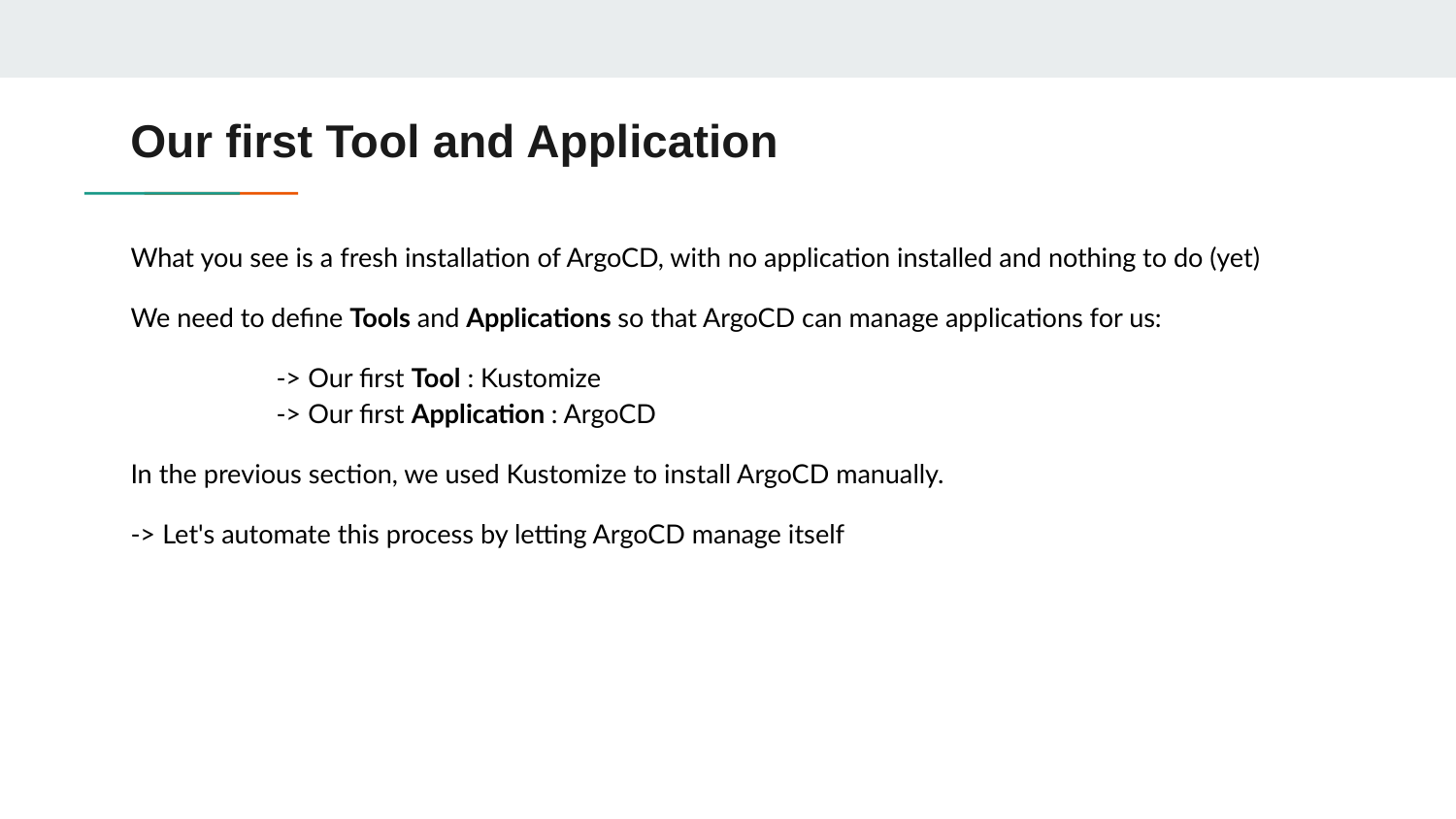

# Our first Tool and Application
What you see is a fresh installation of ArgoCD, with no application installed and nothing to do (yet)
We need to define Tools and Applications so that ArgoCD can manage applications for us:
	-> Our first Tool : Kustomize
	-> Our first Application : ArgoCD
In the previous section, we used Kustomize to install ArgoCD manually.
-> Let's automate this process by letting ArgoCD manage itself